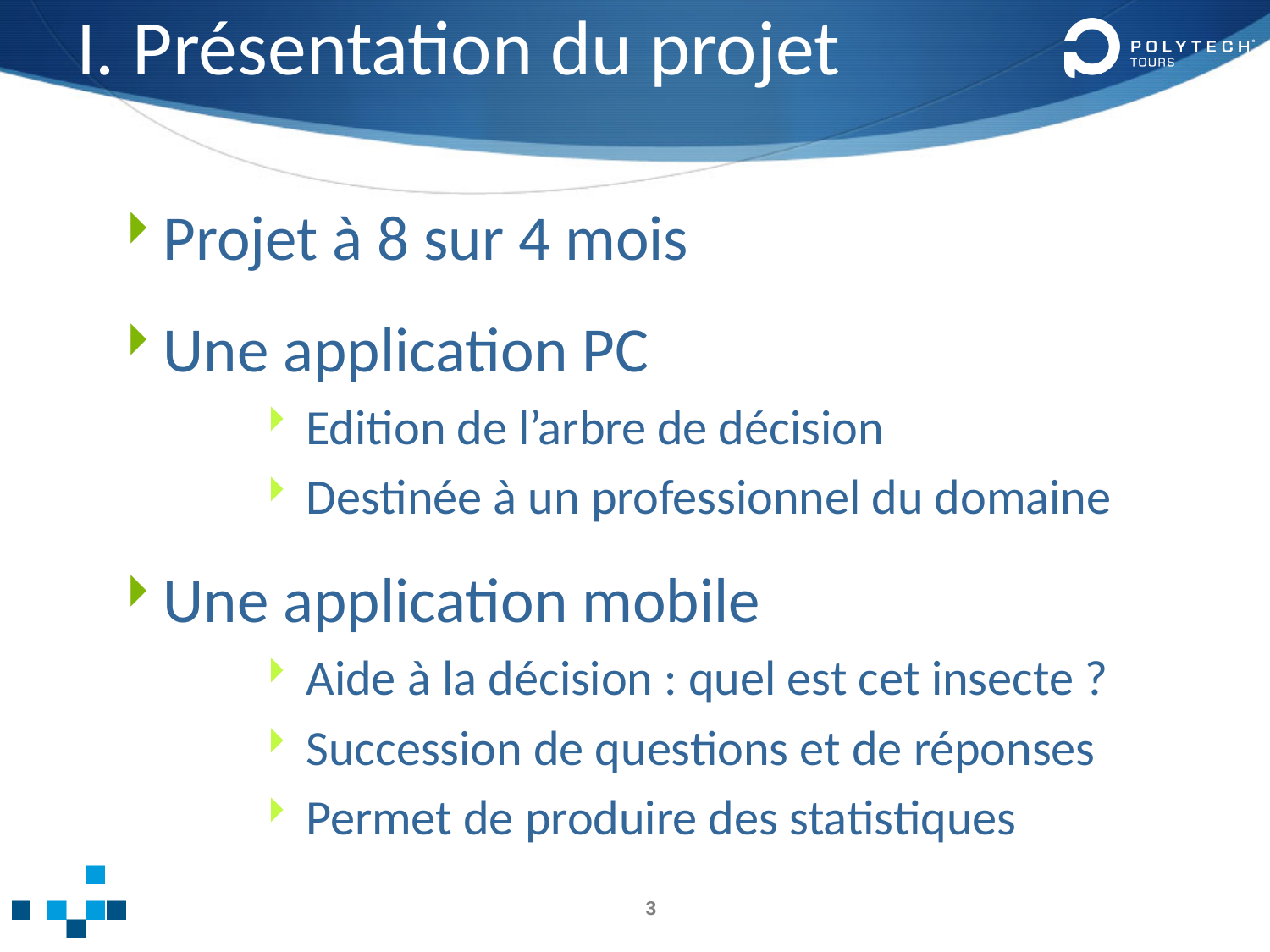

# I. Présentation du projet
Projet à 8 sur 4 mois
Une application PC
Edition de l’arbre de décision
Destinée à un professionnel du domaine
Une application mobile
Aide à la décision : quel est cet insecte ?
Succession de questions et de réponses
Permet de produire des statistiques

3